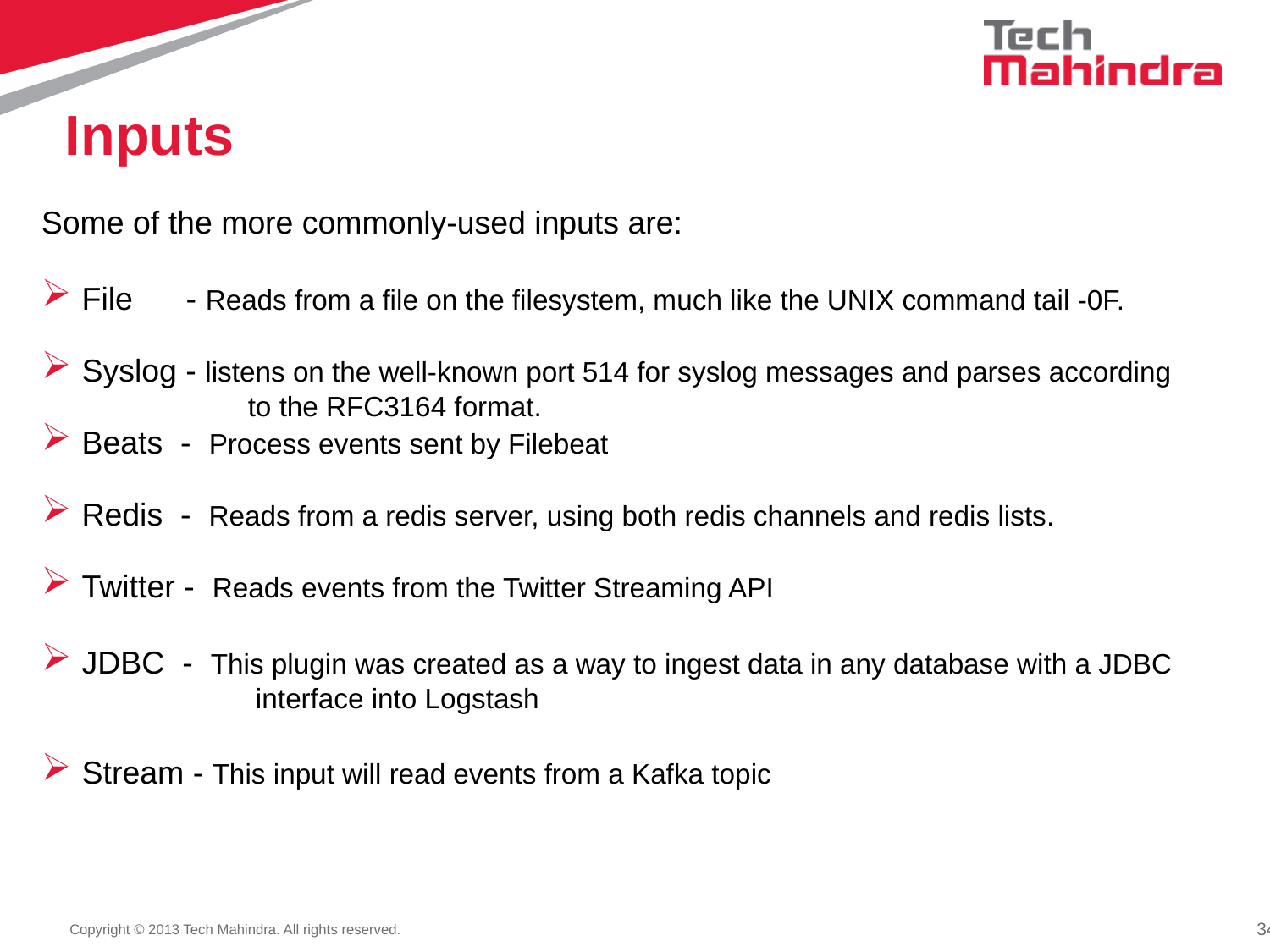

# Inputs
Some of the more commonly-used inputs are:

File      - Reads from a file on the filesystem, much like the UNIX command tail -0F.

Syslog - listens on the well-known port 514 for syslog messages and parses according 	     to the RFC3164 format.
Beats  -  Process events sent by Filebeat

Redis  -  Reads from a redis server, using both redis channels and redis lists.

Twitter -  Reads events from the Twitter Streaming API

JDBC  -  This plugin was created as a way to ingest data in any database with a JDBC 	      interface into Logstash

Stream - This input will read events from a Kafka topic